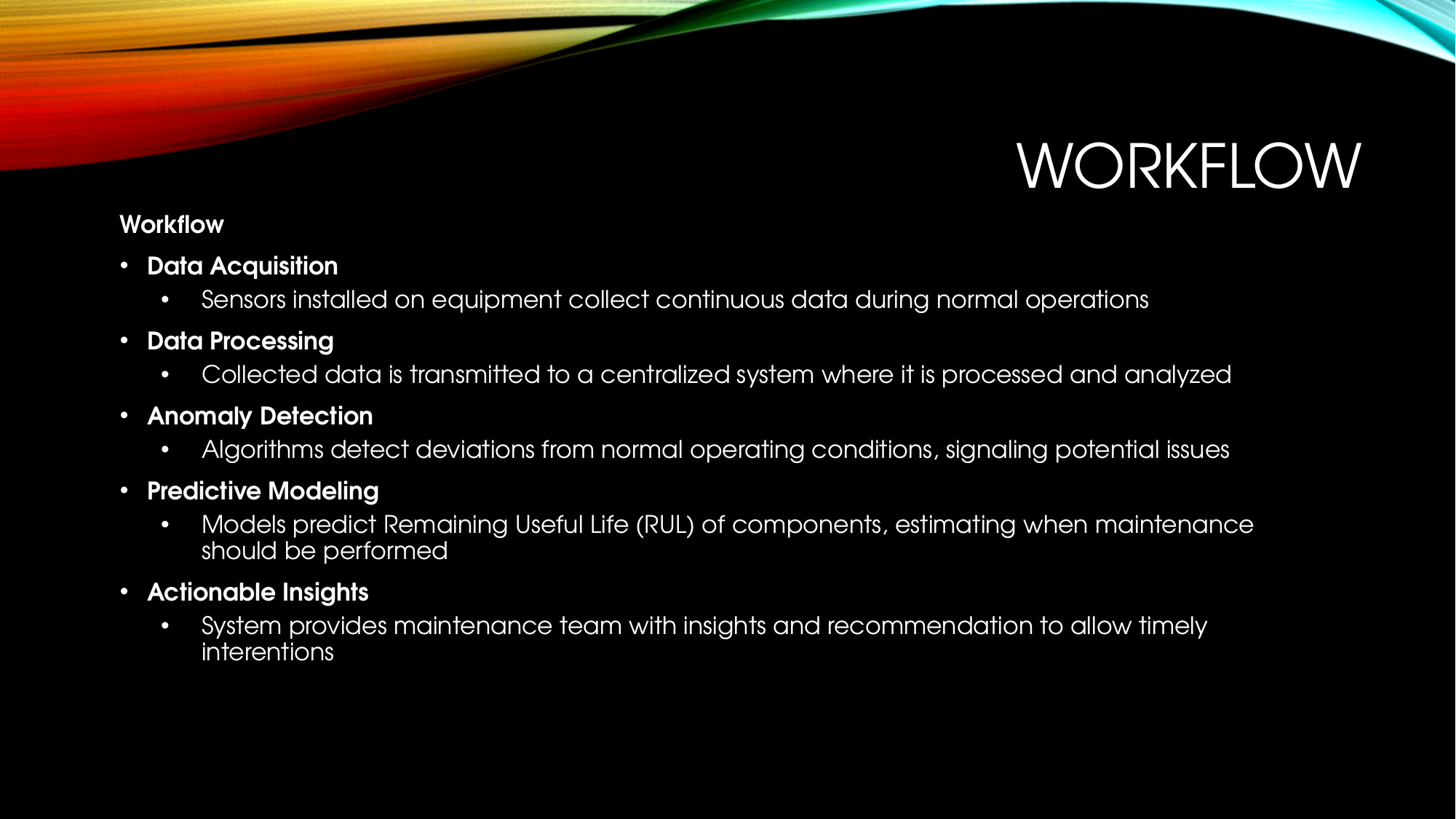

# Workflow
Workflow
Data Acquisition
Sensors installed on equipment collect continuous data during normal operations
Data Processing
Collected data is transmitted to a centralized system where it is processed and analyzed
Anomaly Detection
Algorithms detect deviations from normal operating conditions, signaling potential issues
Predictive Modeling
Models predict Remaining Useful Life (RUL) of components, estimating when maintenance should be performed
Actionable Insights
System provides maintenance team with insights and recommendation to allow timely interentions